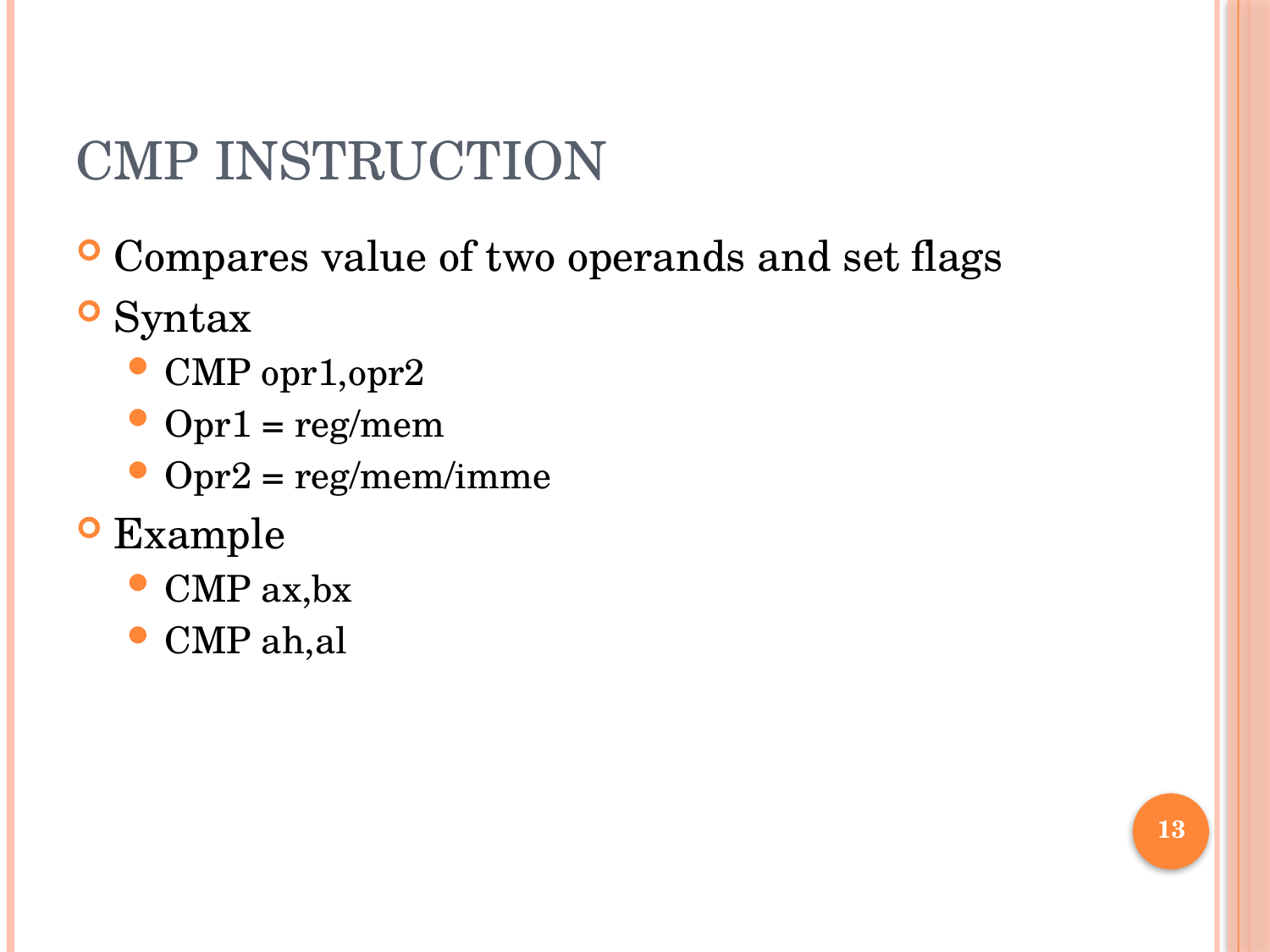

# CMP Instruction
Compares value of two operands and set flags
Syntax
CMP opr1,opr2
Opr1 = reg/mem
Opr2 = reg/mem/imme
Example
CMP ax,bx
CMP ah,al
13